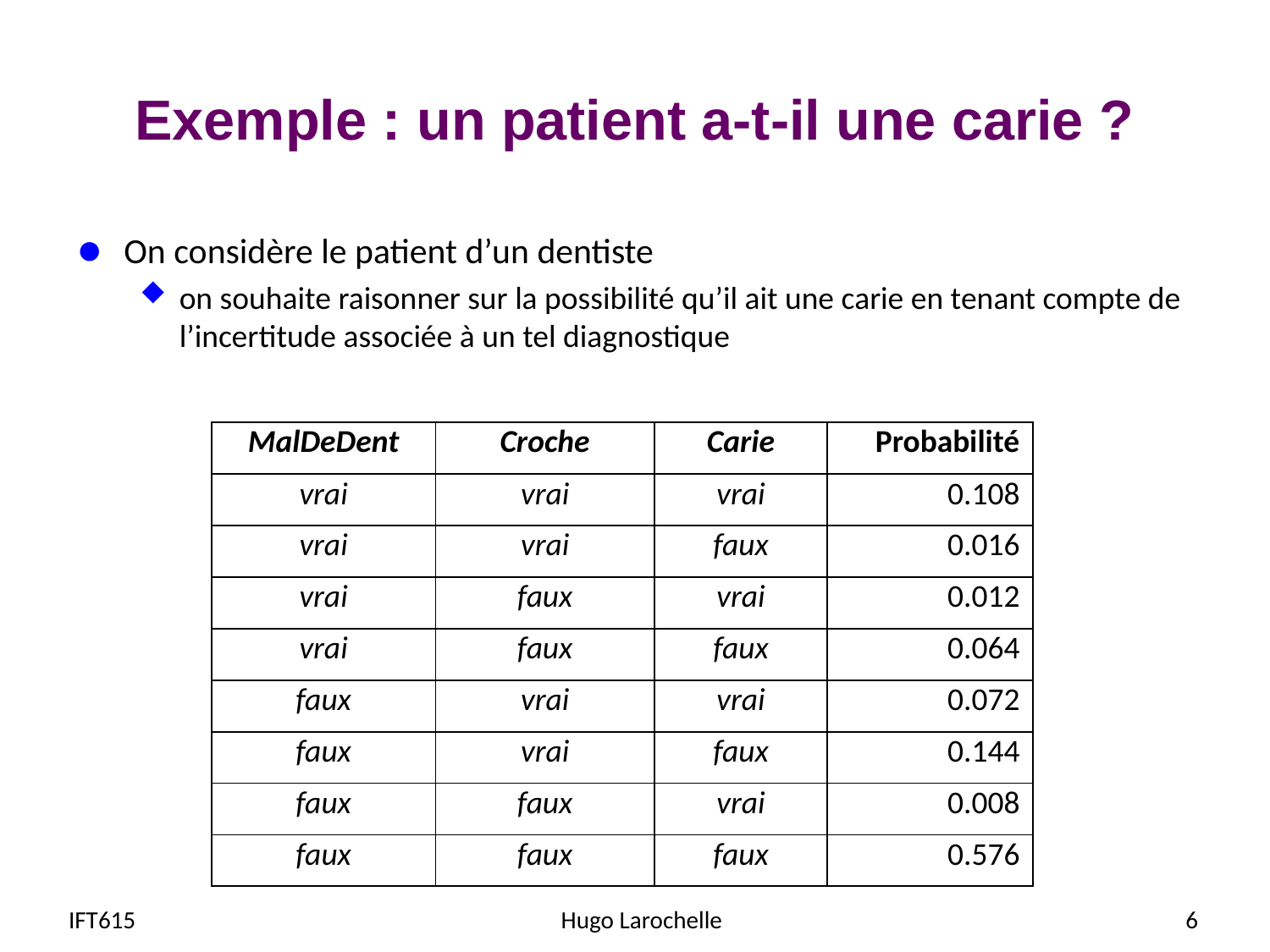

# Exemple : un patient a-t-il une carie ?
On considère le patient d’un dentiste
on souhaite raisonner sur la possibilité qu’il ait une carie en tenant compte de l’incertitude associée à un tel diagnostique
| MalDeDent | Croche | Carie | Probabilité |
| --- | --- | --- | --- |
| vrai | vrai | vrai | 0.108 |
| vrai | vrai | faux | 0.016 |
| vrai | faux | vrai | 0.012 |
| vrai | faux | faux | 0.064 |
| faux | vrai | vrai | 0.072 |
| faux | vrai | faux | 0.144 |
| faux | faux | vrai | 0.008 |
| faux | faux | faux | 0.576 |
IFT615
Hugo Larochelle
6